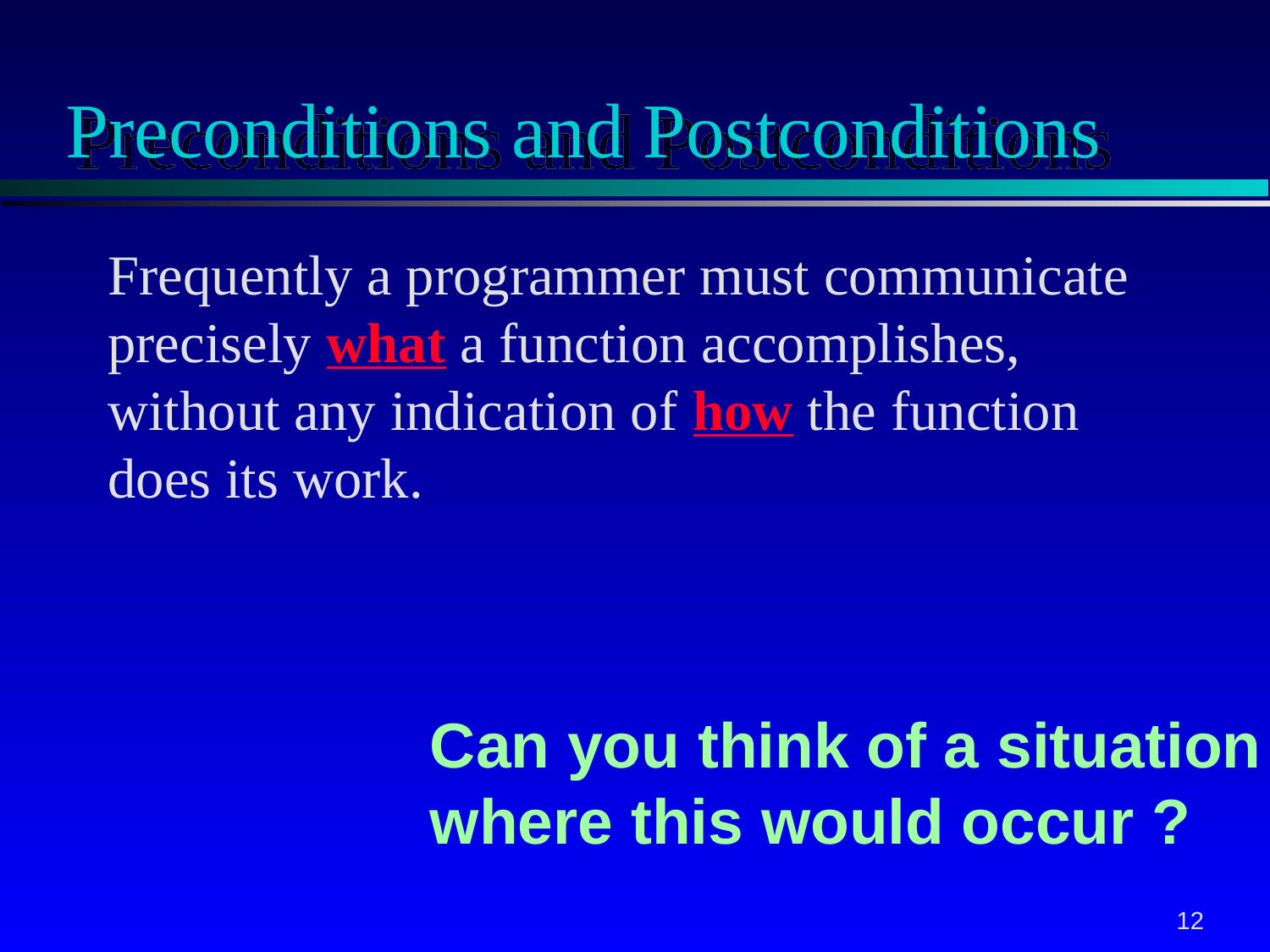

# Preconditions and Postconditions
Frequently a programmer must communicate precisely what a function accomplishes, without any indication of how the function does its work.
Can you think of a situation
where this would occur ?